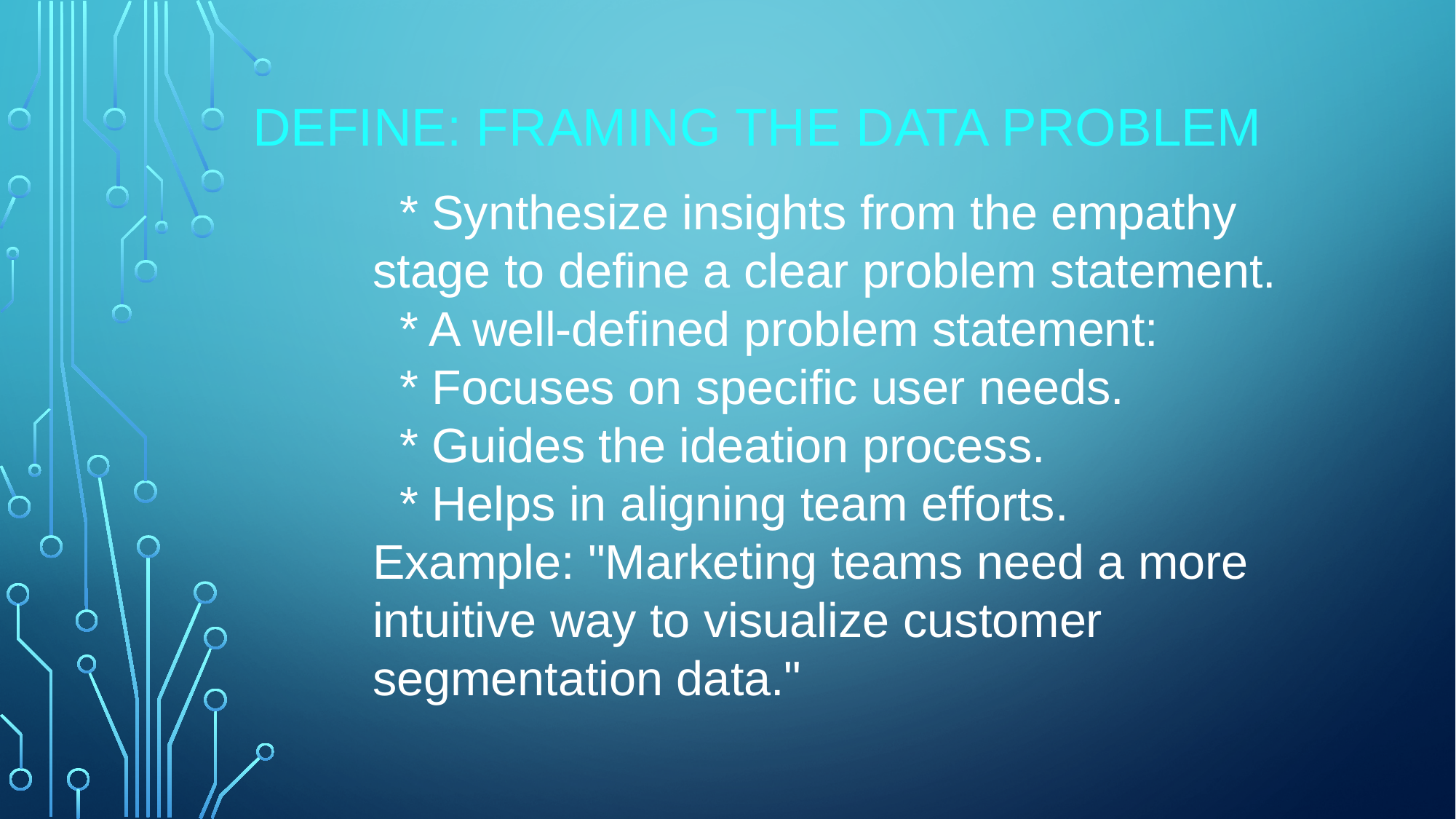

# Define: Framing the Data Problem
  * Synthesize insights from the empathy stage to define a clear problem statement.
  * A well-defined problem statement:
  * Focuses on specific user needs.
  * Guides the ideation process.
  * Helps in aligning team efforts.
Example: "Marketing teams need a more intuitive way to visualize customer segmentation data."